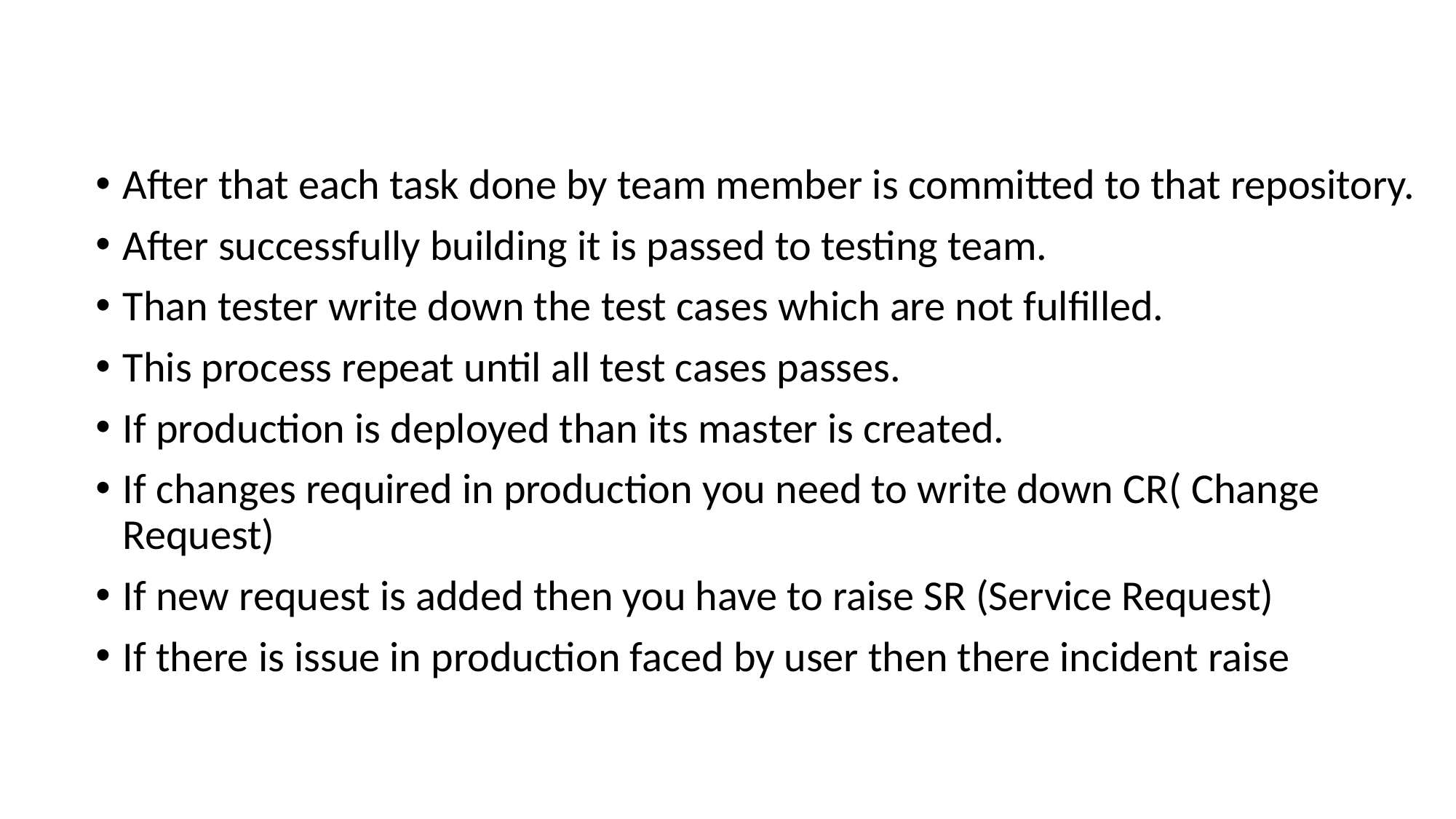

After that each task done by team member is committed to that repository.
After successfully building it is passed to testing team.
Than tester write down the test cases which are not fulfilled.
This process repeat until all test cases passes.
If production is deployed than its master is created.
If changes required in production you need to write down CR( Change Request)
If new request is added then you have to raise SR (Service Request)
If there is issue in production faced by user then there incident raise